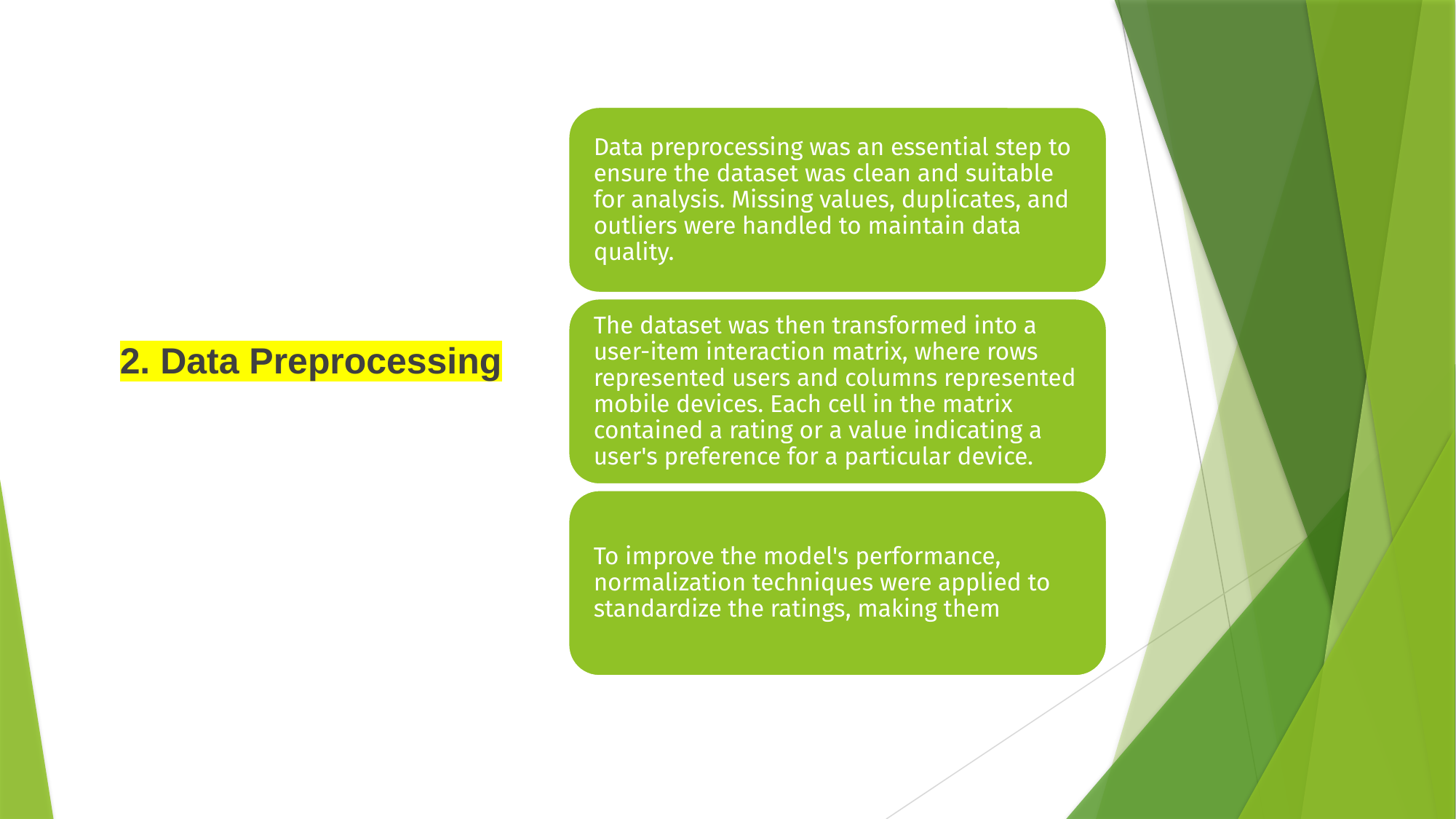

Data preprocessing was an essential step to ensure the dataset was clean and suitable for analysis. Missing values, duplicates, and outliers were handled to maintain data quality.
The dataset was then transformed into a user-item interaction matrix, where rows represented users and columns represented mobile devices. Each cell in the matrix contained a rating or a value indicating a user's preference for a particular device.
To improve the model's performance, normalization techniques were applied to standardize the ratings, making them
# .
2. Data Preprocessing